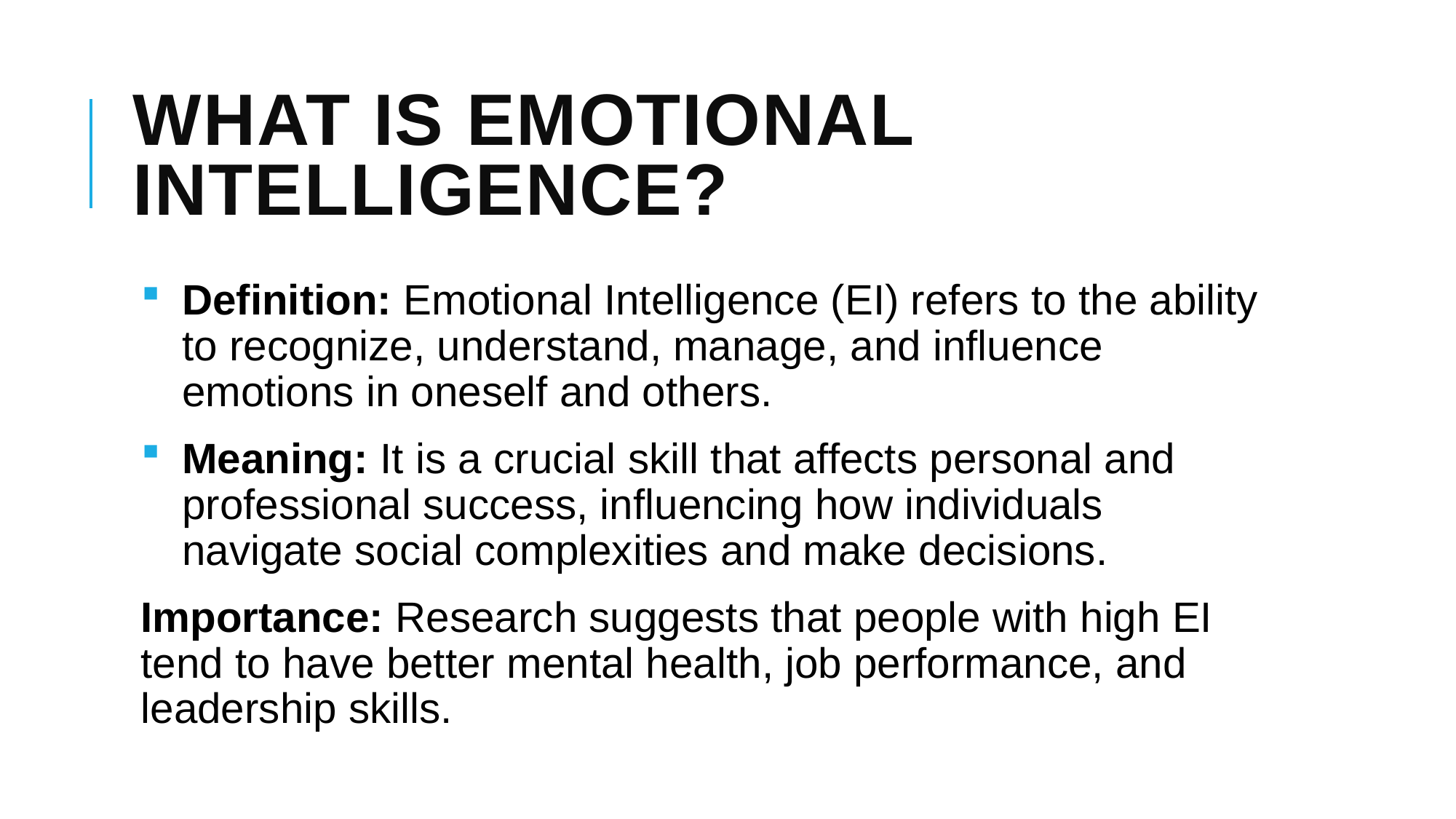

# What is Emotional Intelligence?
Definition: Emotional Intelligence (EI) refers to the ability to recognize, understand, manage, and influence emotions in oneself and others.
Meaning: It is a crucial skill that affects personal and professional success, influencing how individuals navigate social complexities and make decisions.
Importance: Research suggests that people with high EI tend to have better mental health, job performance, and leadership skills.